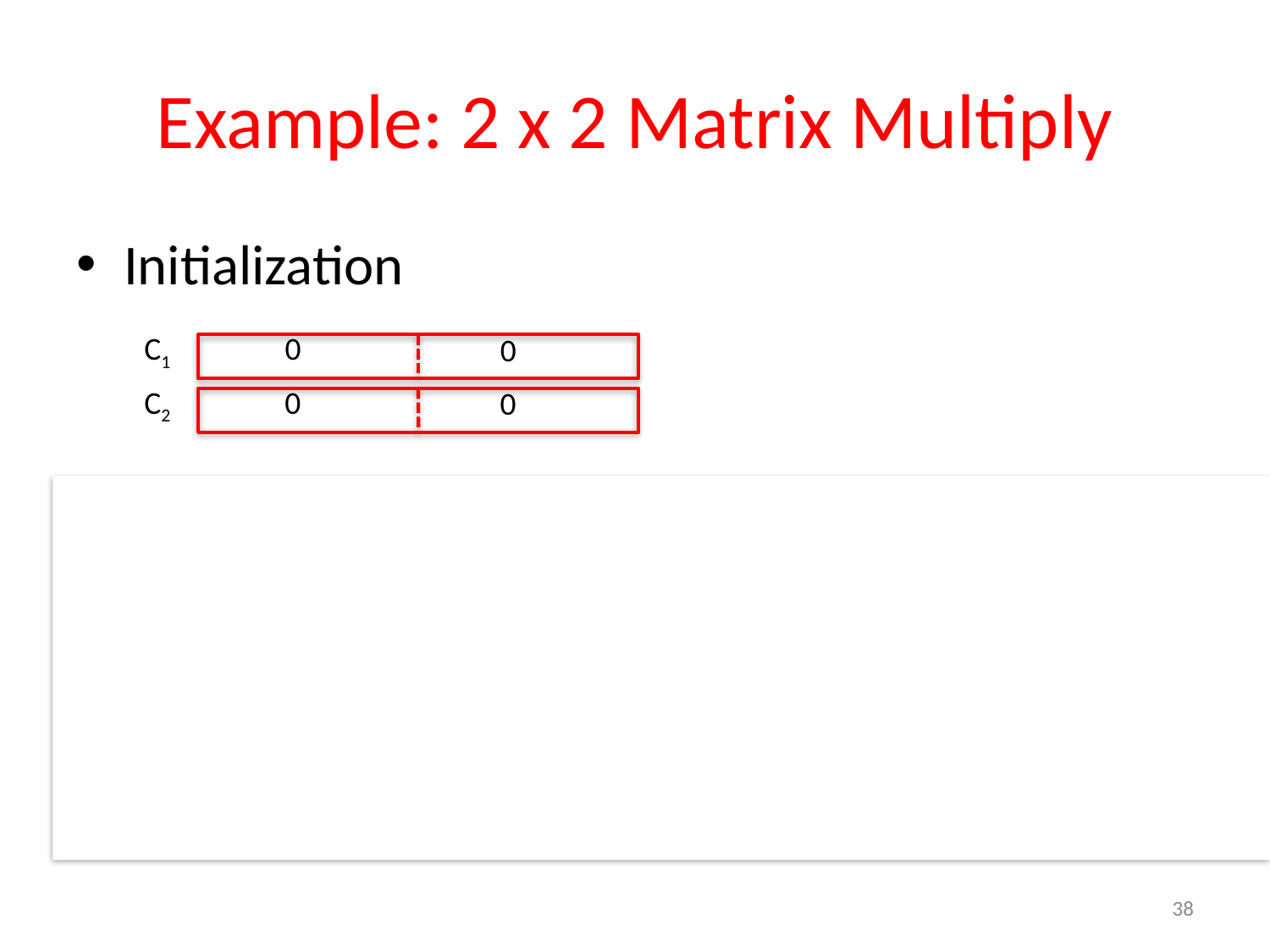

# Example: 2 x 2 Matrix Multiply
Initialization

I = 1
C1
0
0

C2
0
0

_mm_load_pd: Stored in memory in
Column order
A
A1,1
A2,1

_mm_load1_pd: SSE instruction that loads
a double word and stores it in the high and
low double words of the XMM register
B1
B1,1
B1,1

B2
B1,2
B1,2

38